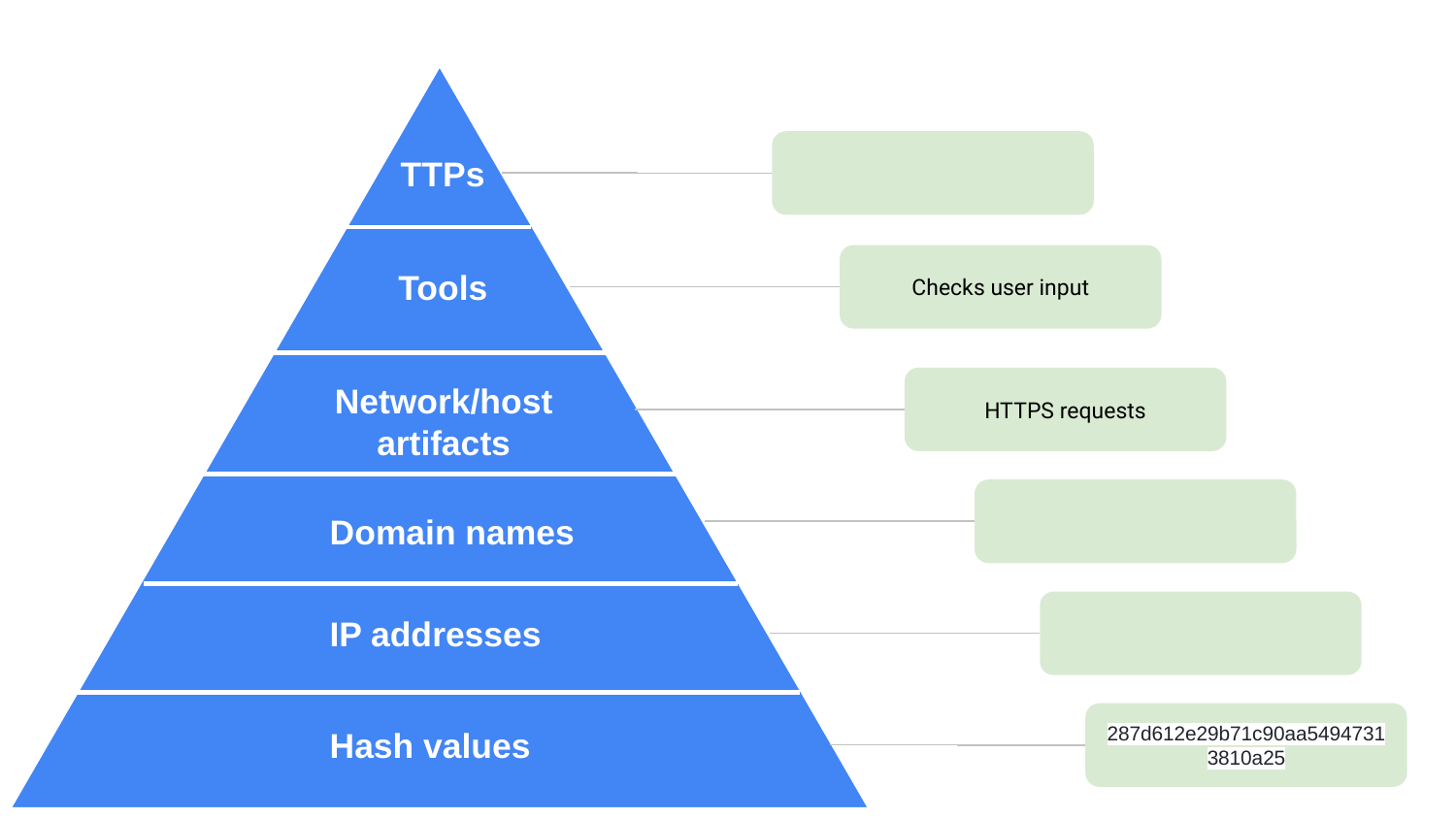

TTPs
Checks user input
Tools
Network/host artifacts
HTTPS requests

Domain names

IP addresses
287d612e29b71c90aa54947313810a25
Hash values